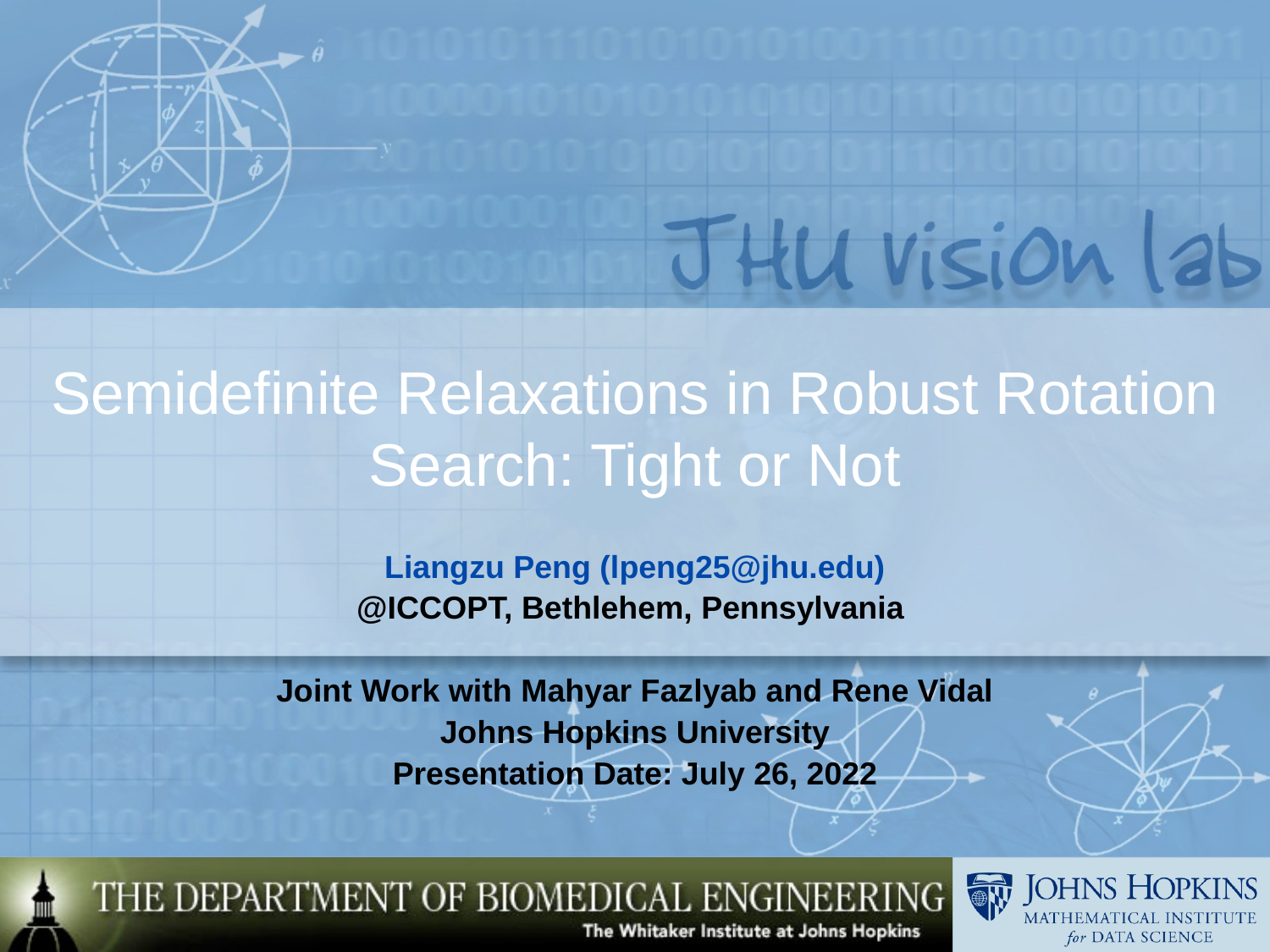

# Semidefinite Relaxations in Robust Rotation Search: Tight or Not
Liangzu Peng (lpeng25@jhu.edu)
@ICCOPT, Bethlehem, Pennsylvania

Joint Work with Mahyar Fazlyab and Rene Vidal
Johns Hopkins University
Presentation Date: July 26, 2022